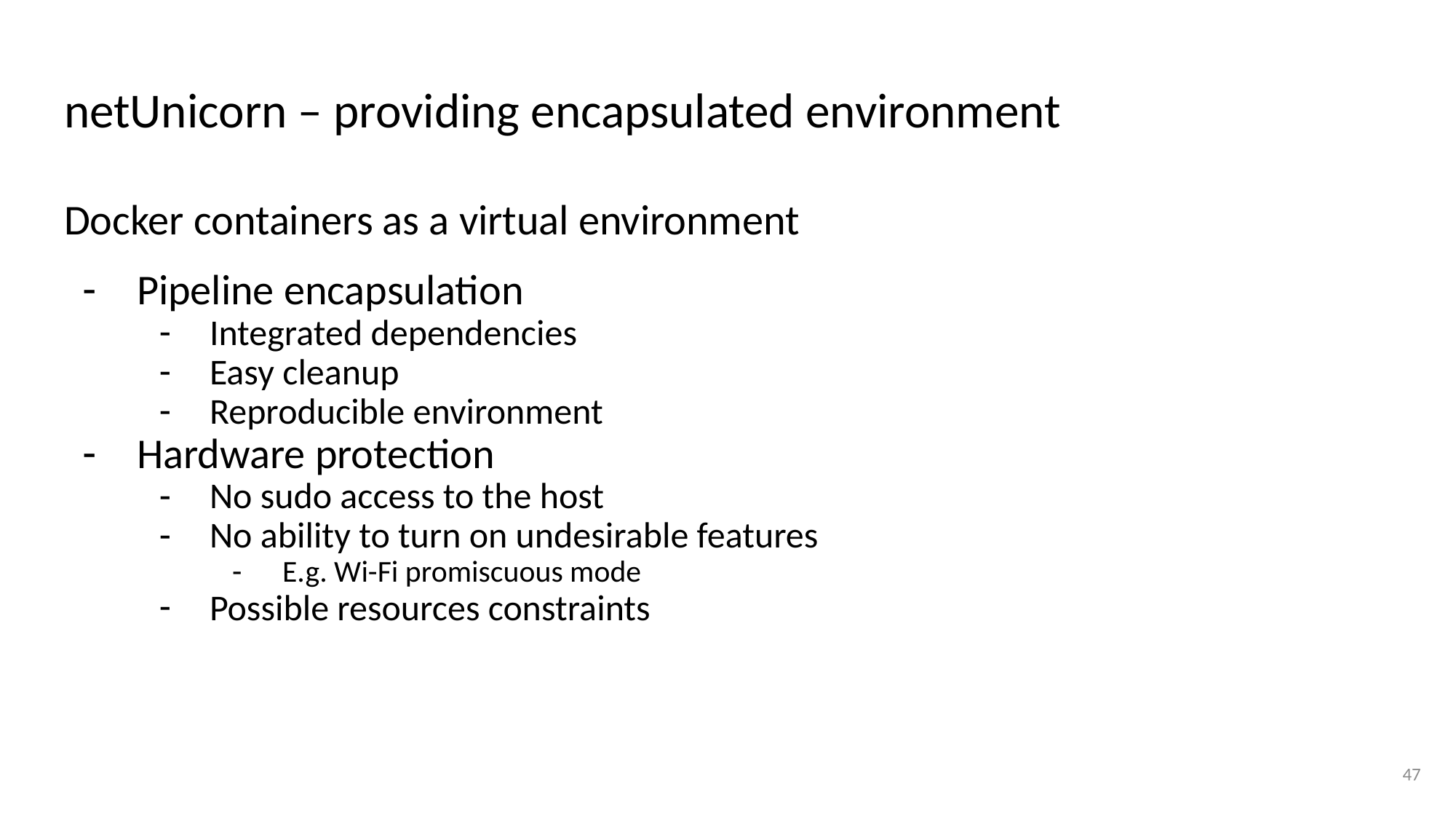

# netUnicorn – providing encapsulated environment
Docker containers as a virtual environment
Pipeline encapsulation
Integrated dependencies
Easy cleanup
Reproducible environment
Hardware protection
No sudo access to the host
No ability to turn on undesirable features
E.g. Wi-Fi promiscuous mode
Possible resources constraints
47